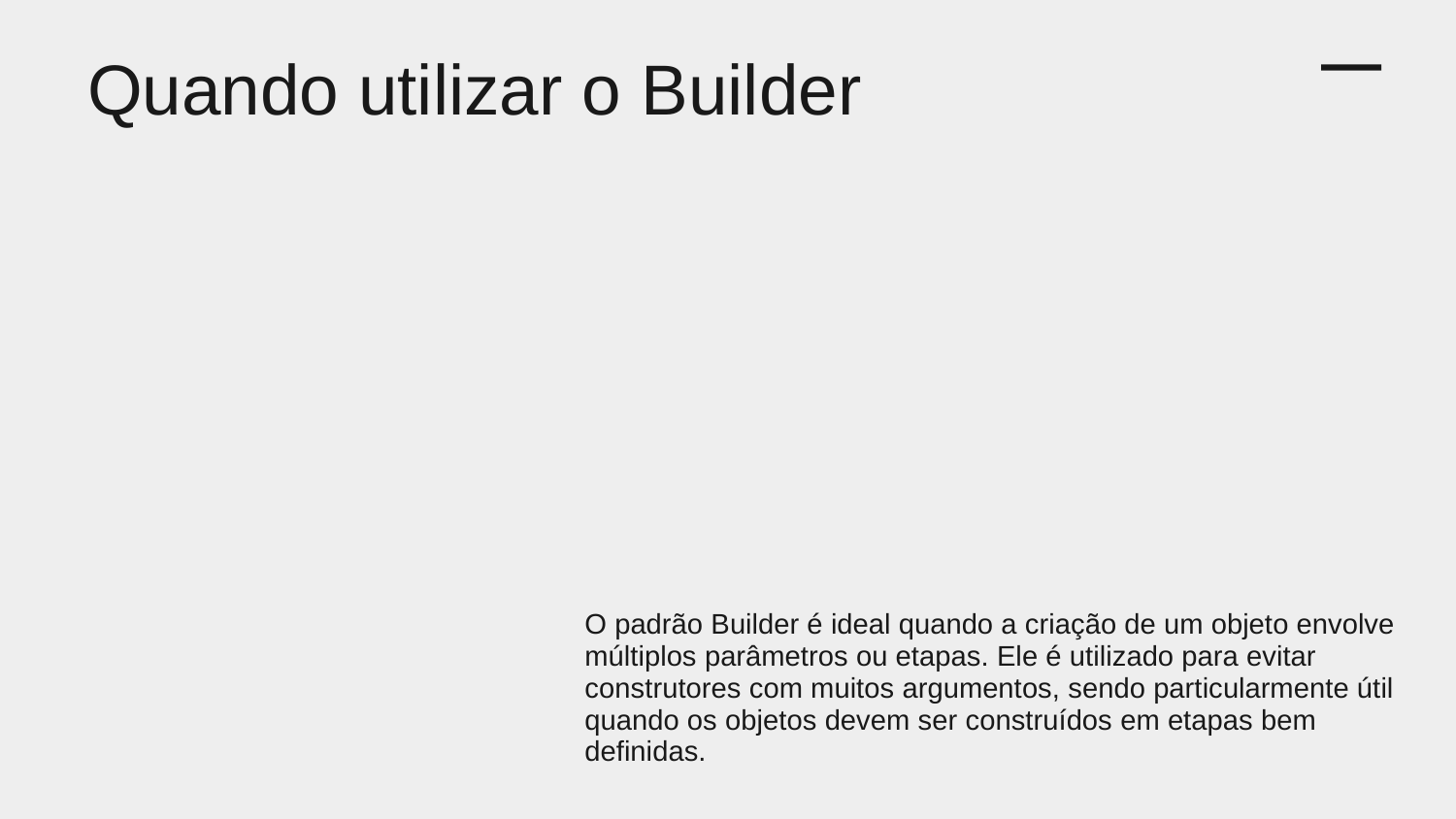

# Quando utilizar o Builder
O padrão Builder é ideal quando a criação de um objeto envolve múltiplos parâmetros ou etapas. Ele é utilizado para evitar construtores com muitos argumentos, sendo particularmente útil quando os objetos devem ser construídos em etapas bem definidas.